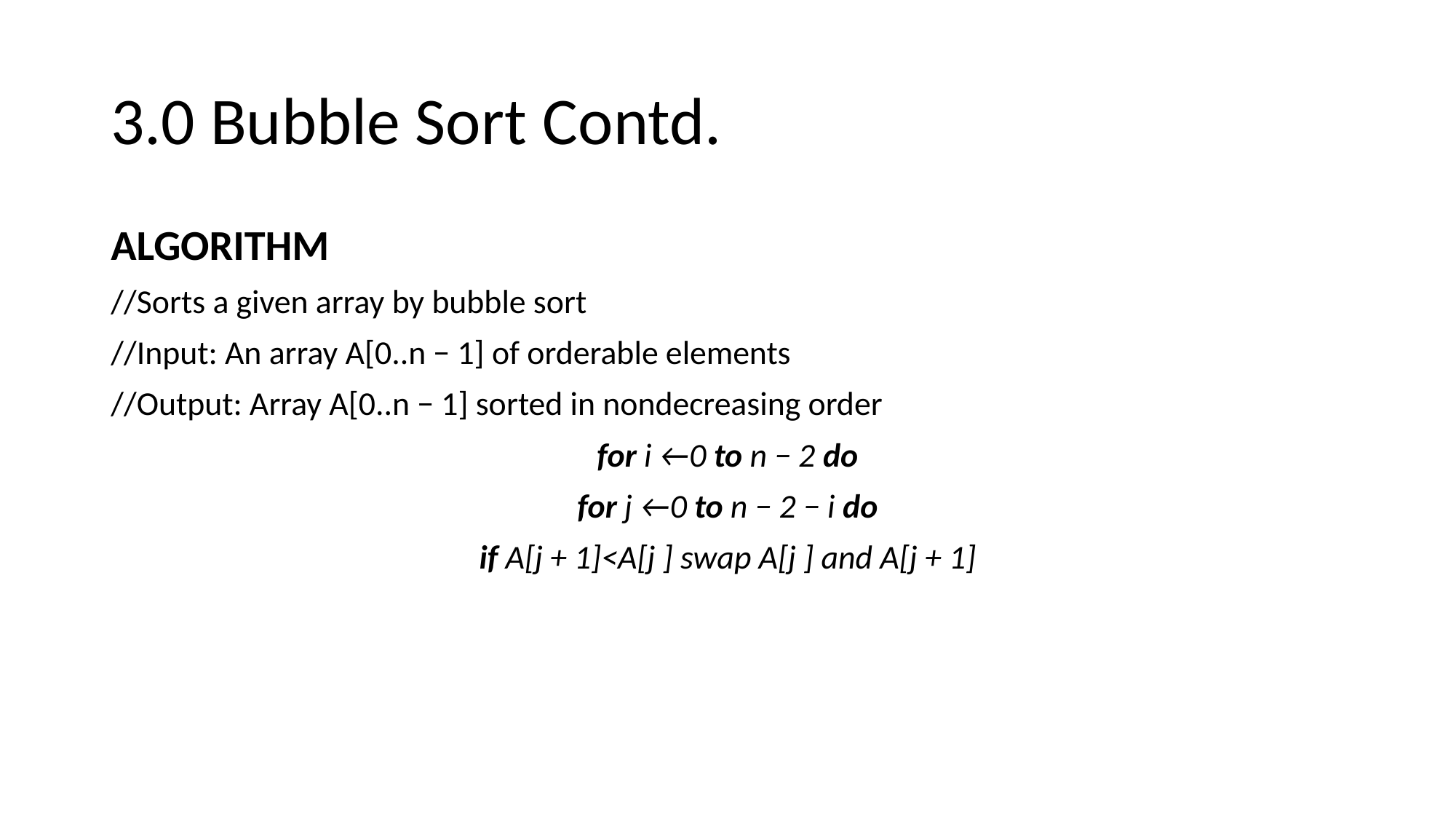

# 3.0 Bubble Sort Contd.
ALGORITHM
//Sorts a given array by bubble sort
//Input: An array A[0..n − 1] of orderable elements
//Output: Array A[0..n − 1] sorted in nondecreasing order
for i ←0 to n − 2 do
for j ←0 to n − 2 − i do
if A[j + 1]<A[j ] swap A[j ] and A[j + 1]